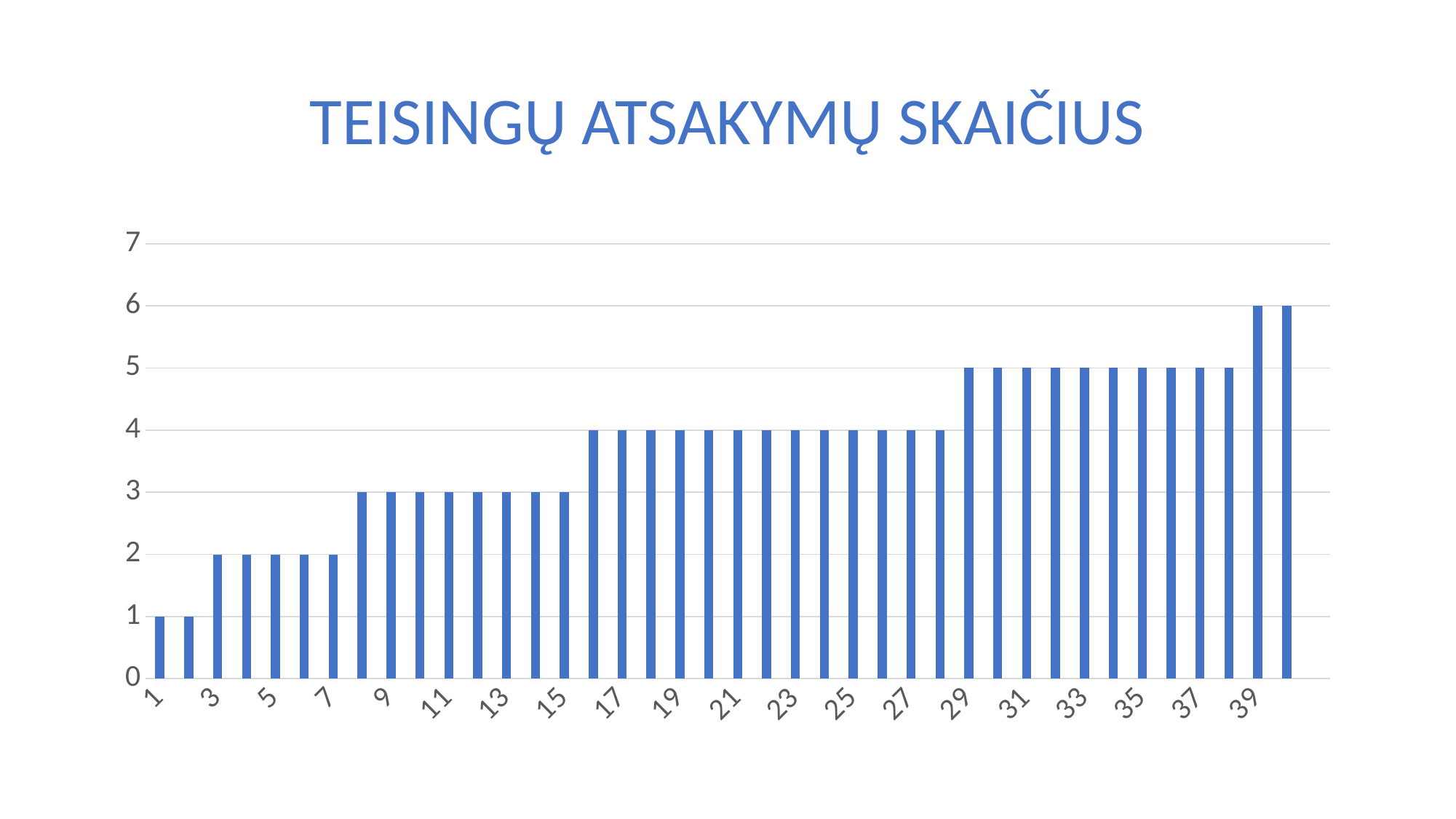

# Teisingų atsakymų skaičius

### Chart

| Category | Series 1 |
|---|---|
| 1 | 1.0 |
| 2 | 1.0 |
| 3 | 2.0 |
| 4 | 2.0 |
| 5 | 2.0 |
| 6 | 2.0 |
| 7 | 2.0 |
| 8 | 3.0 |
| 9 | 3.0 |
| 10 | 3.0 |
| 11 | 3.0 |
| 12 | 3.0 |
| 13 | 3.0 |
| 14 | 3.0 |
| 15 | 3.0 |
| 16 | 4.0 |
| 17 | 4.0 |
| 18 | 4.0 |
| 19 | 4.0 |
| 20 | 4.0 |
| 21 | 4.0 |
| 22 | 4.0 |
| 23 | 4.0 |
| 24 | 4.0 |
| 25 | 4.0 |
| 26 | 4.0 |
| 27 | 4.0 |
| 28 | 4.0 |
| 29 | 5.0 |
| 30 | 5.0 |
| 31 | 5.0 |
| 32 | 5.0 |
| 33 | 5.0 |
| 34 | 5.0 |
| 35 | 5.0 |
| 36 | 5.0 |
| 37 | 5.0 |
| 38 | 5.0 |
| 39 | 6.0 |
| 40 | 6.0 |
|  | None |